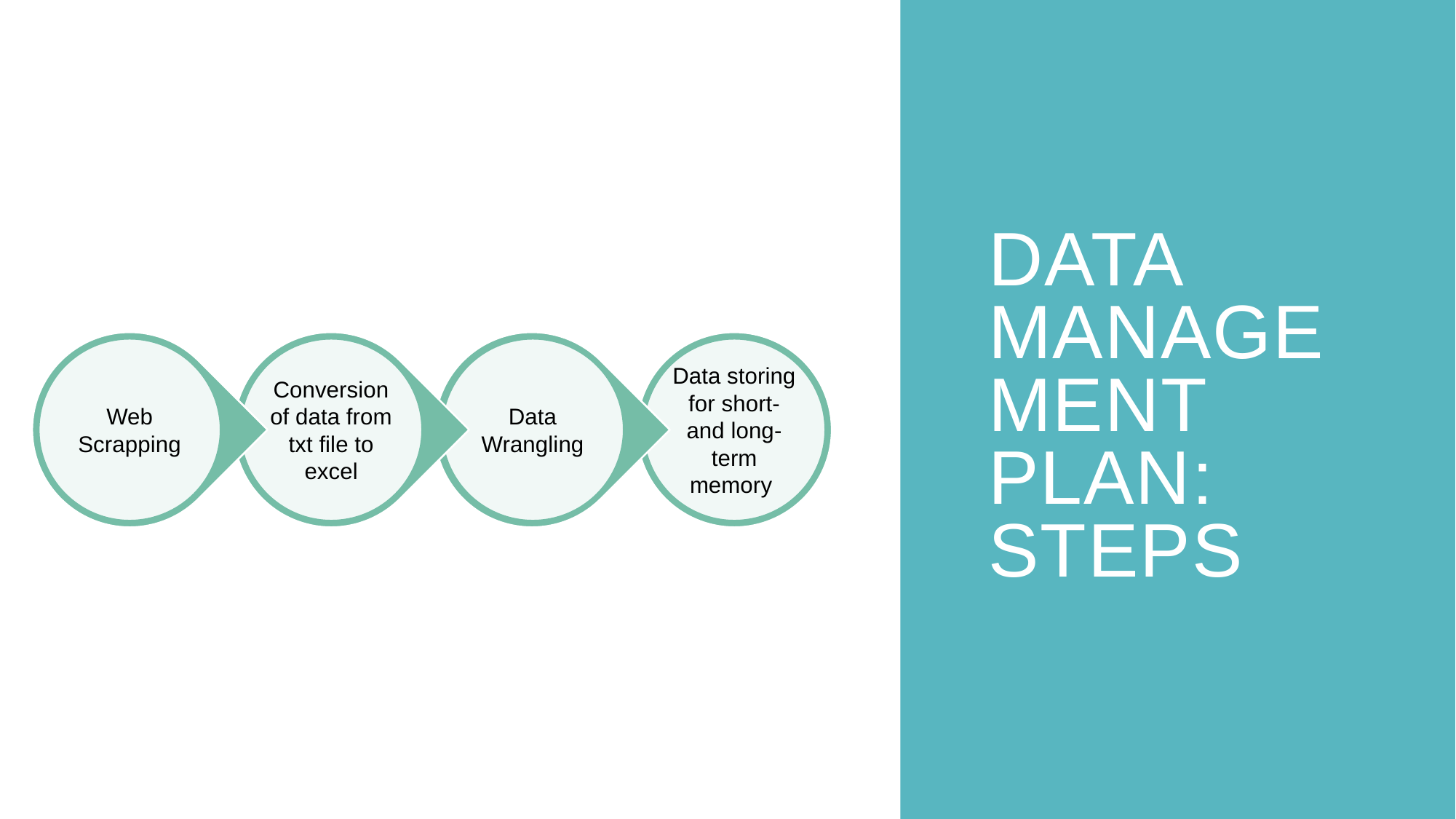

Data storing for short- and long-term memory
Data Wrangling
Conversion of data from txt file to excel
Web Scrapping
# Data Management Plan: STEPS